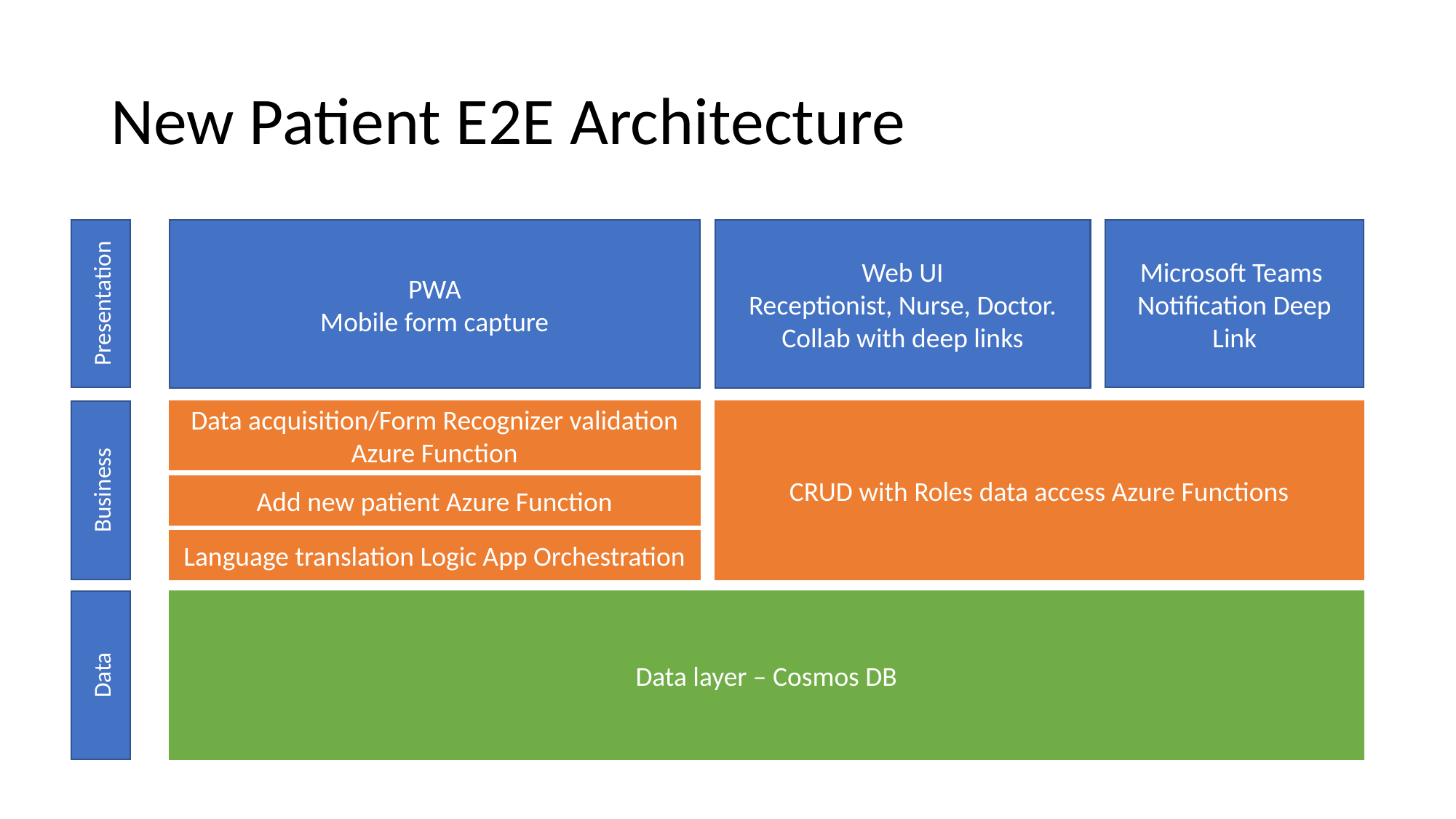

# New Patient E2E Architecture
Web UI
Receptionist, Nurse, Doctor. Collab with deep links
Microsoft Teams
Notification Deep Link
Presentation
PWA
Mobile form capture
Business
Data acquisition/Form Recognizer validation Azure Function
CRUD with Roles data access Azure Functions
Add new patient Azure Function
Language translation Logic App Orchestration
Data layer – Cosmos DB
Data